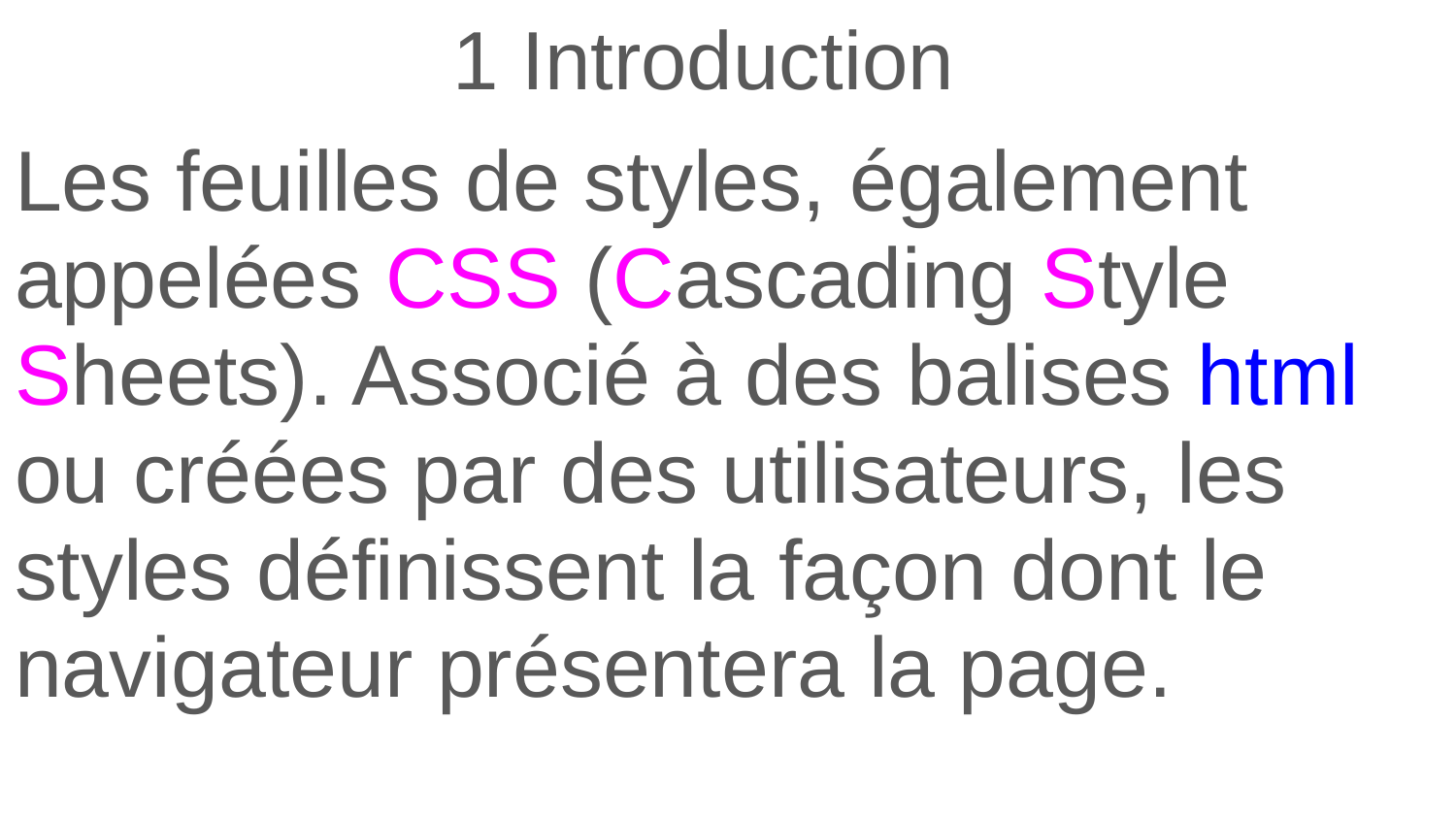

1 Introduction
Les feuilles de styles, également appelées CSS (Cascading Style Sheets). Associé à des balises html ou créées par des utilisateurs, les styles définissent la façon dont le navigateur présentera la page.